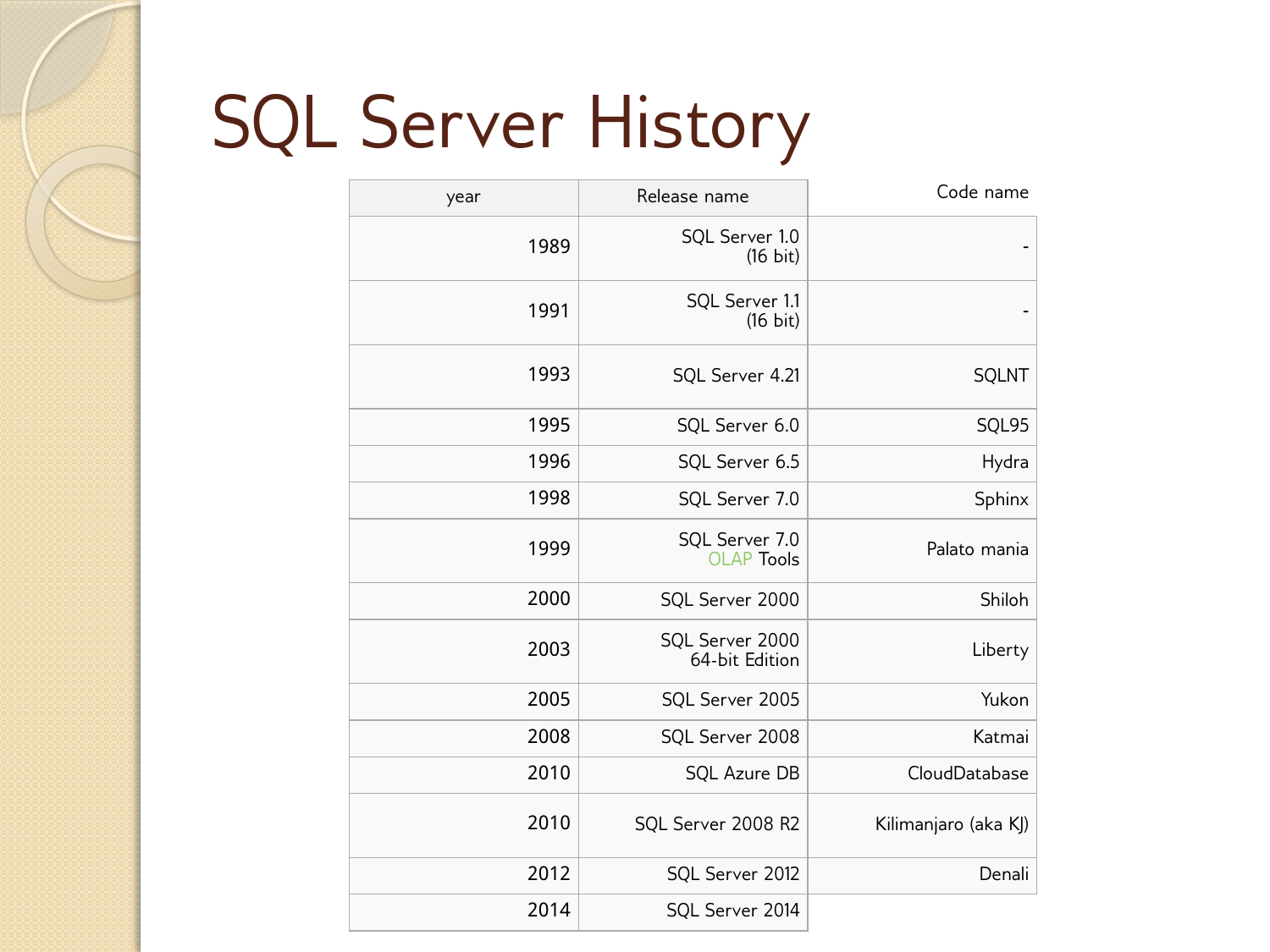

# SQL Server History
| year | Release name | Code name |
| --- | --- | --- |
| 1989 | SQL Server 1.0 (16 bit) | - |
| 1991 | SQL Server 1.1 (16 bit) | - |
| 1993 | SQL Server 4.21 | SQLNT |
| 1995 | SQL Server 6.0 | SQL95 |
| 1996 | SQL Server 6.5 | Hydra |
| 1998 | SQL Server 7.0 | Sphinx |
| 1999 | SQL Server 7.0 OLAP Tools | Palato mania |
| 2000 | SQL Server 2000 | Shiloh |
| 2003 | SQL Server 2000 64-bit Edition | Liberty |
| 2005 | SQL Server 2005 | Yukon |
| 2008 | SQL Server 2008 | Katmai |
| 2010 | SQL Azure DB | CloudDatabase |
| 2010 | SQL Server 2008 R2 | Kilimanjaro (aka KJ) |
| 2012 | SQL Server 2012 | Denali |
| 2014 | SQL Server 2014 |  |